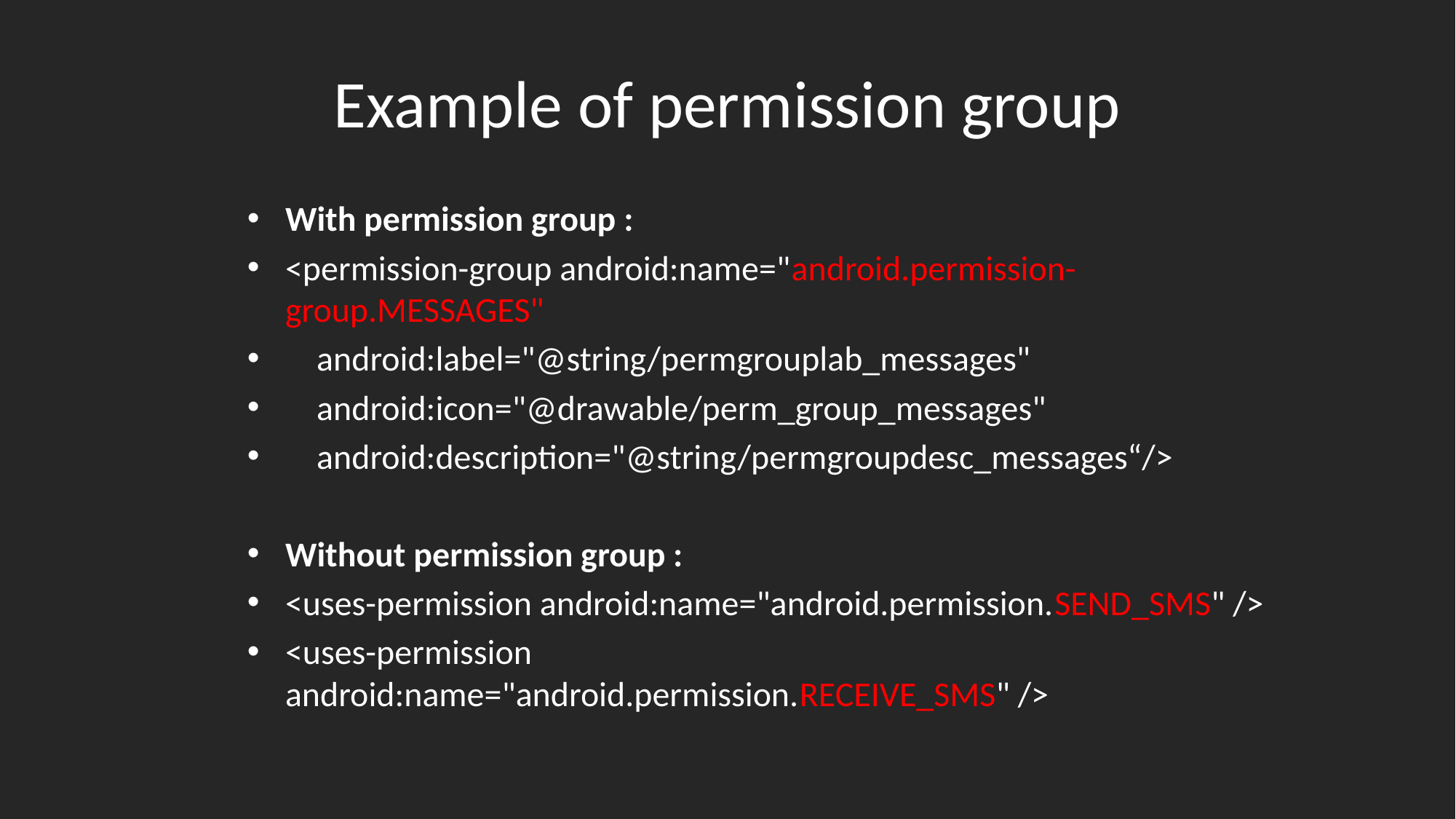

# Example of permission group
With permission group :
<permission-group android:name="android.permission-group.MESSAGES"
    android:label="@string/permgrouplab_messages"
    android:icon="@drawable/perm_group_messages"
    android:description="@string/permgroupdesc_messages“/>

Without permission group :
<uses-permission android:name="android.permission.SEND_SMS" />
<uses-permission android:name="android.permission.RECEIVE_SMS" />